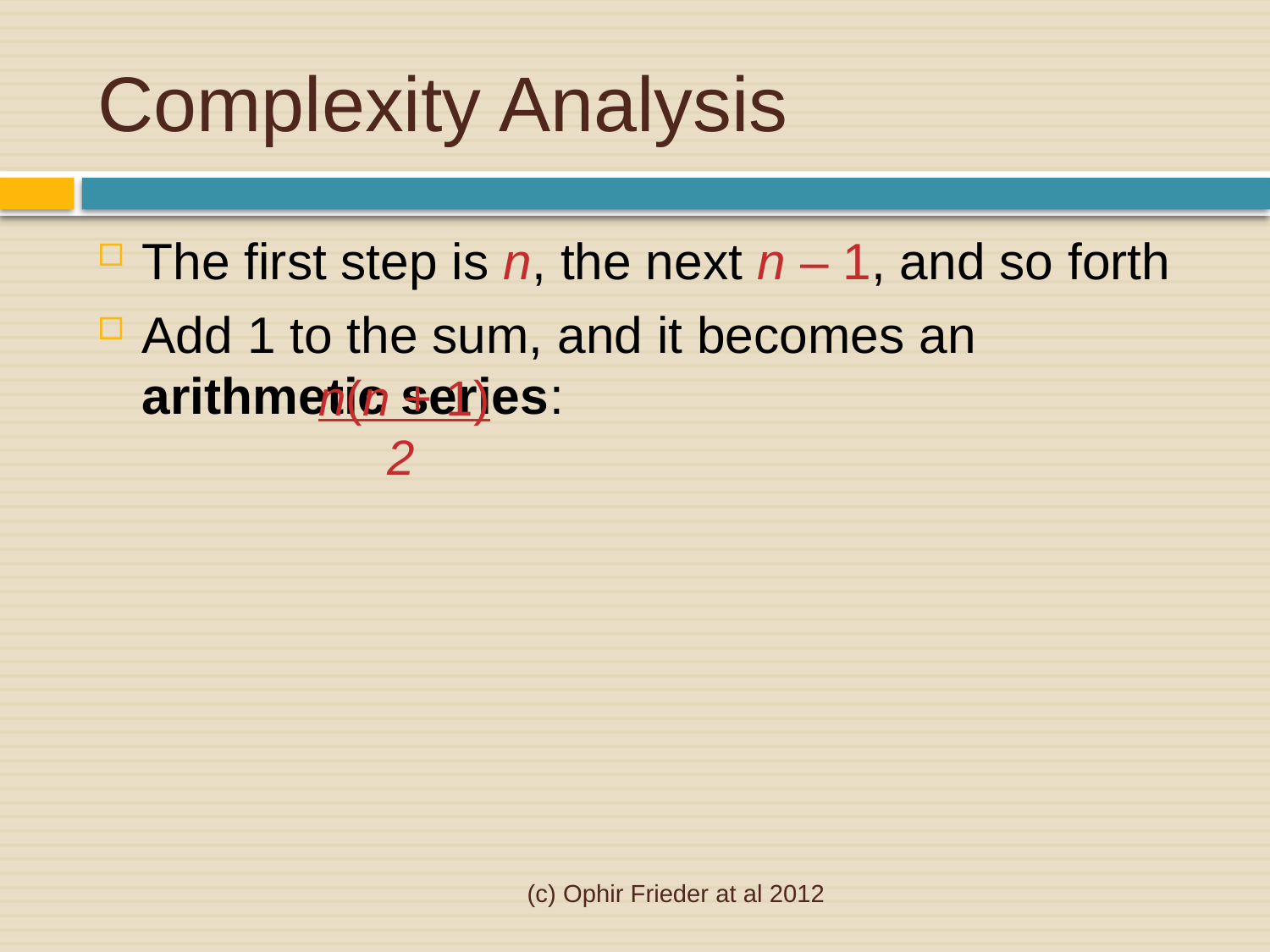

# Complexity Analysis
The first step is n, the next n – 1, and so forth
Add 1 to the sum, and it becomes an arithmetic series:

n(n + 1)
     2

(c) Ophir Frieder at al 2012